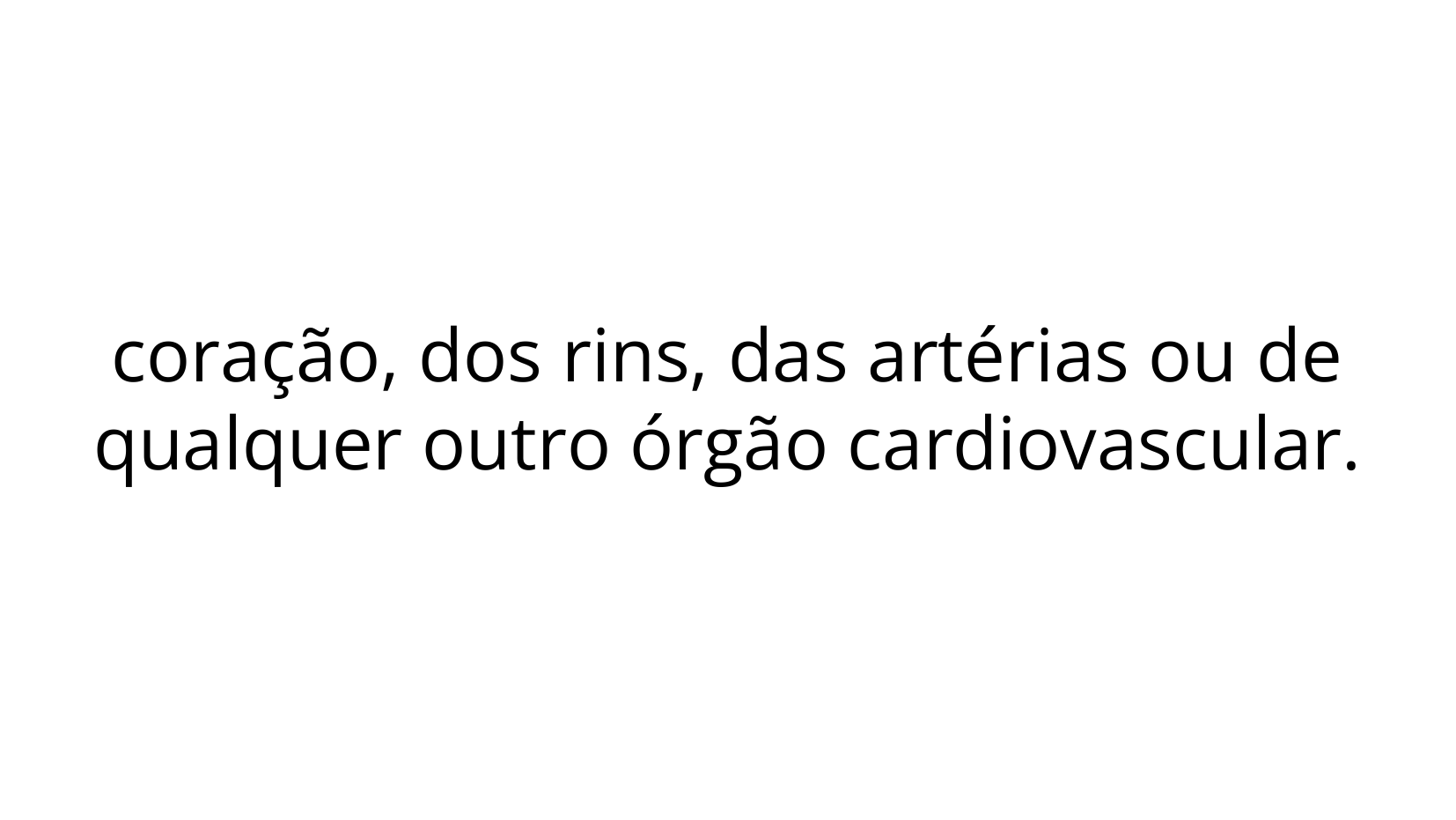

coração, dos rins, das artérias ou de qualquer outro órgão cardiovascular.